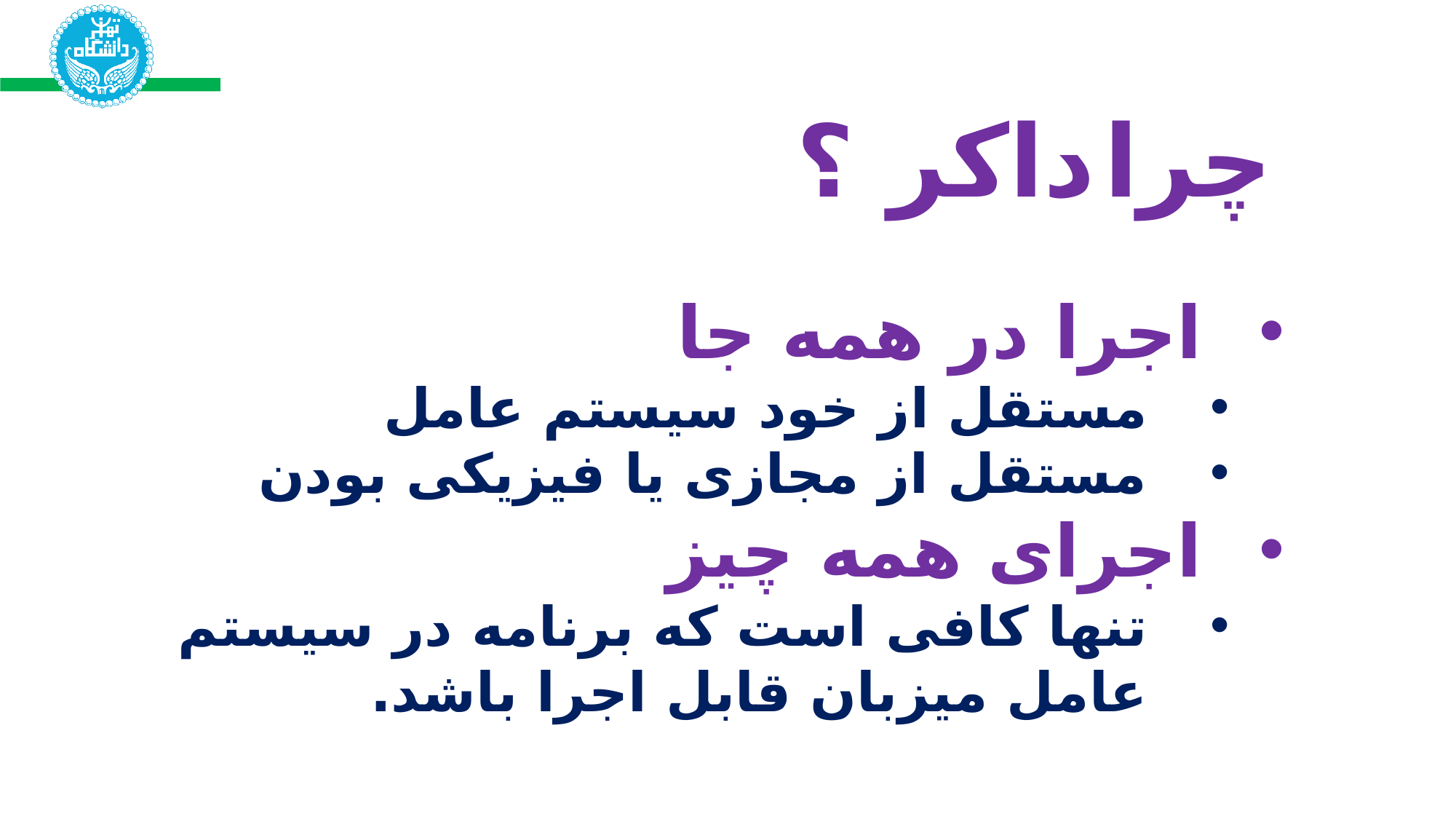

چرا داکر ؟
اجرا در همه جا
مستقل از خود سیستم عامل
مستقل از مجازی یا فیزیکی بودن
اجرای همه چیز
تنها کافی است که برنامه در سیستم عامل میزبان قابل اجرا باشد.